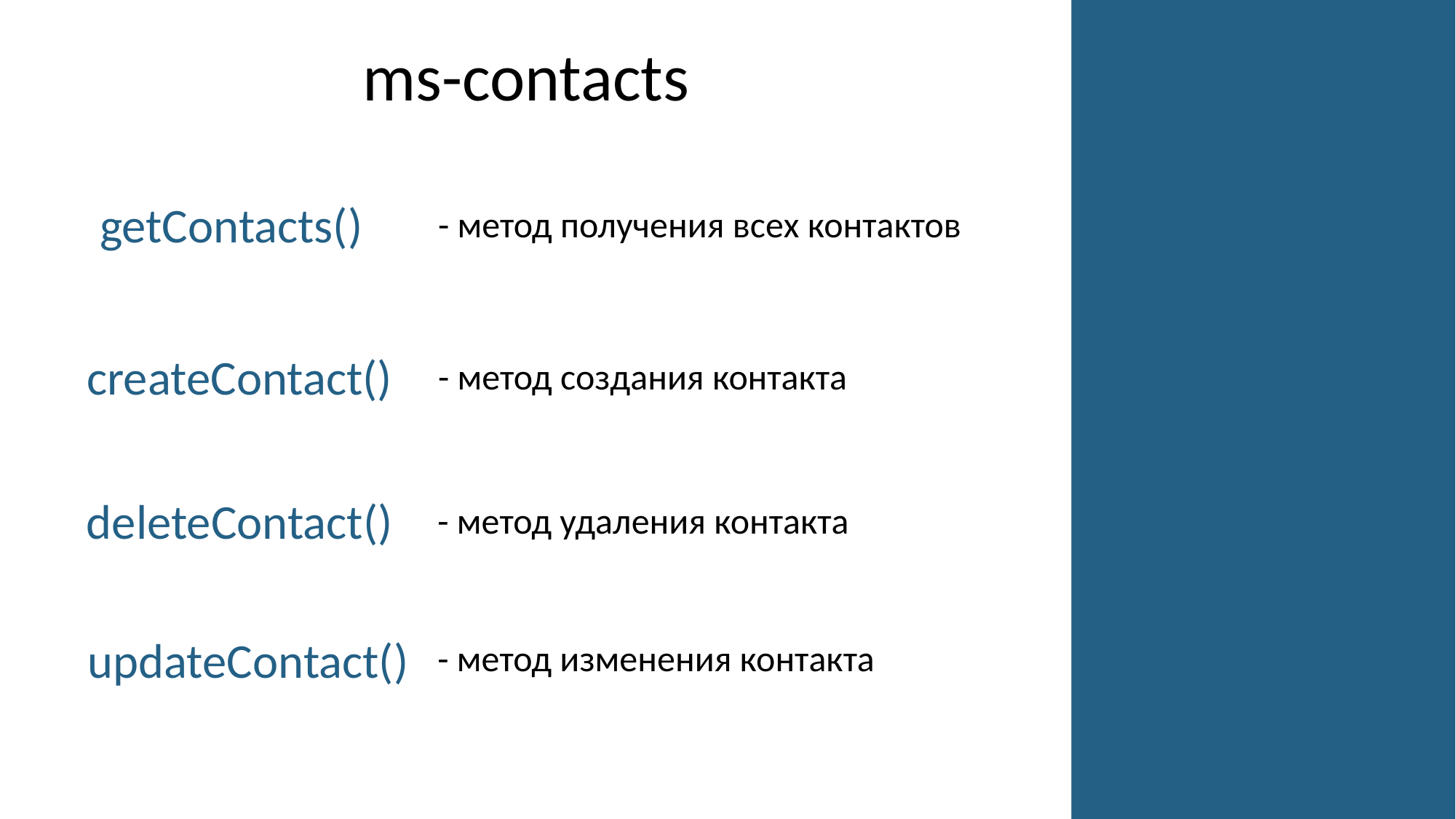

ms-contacts
getContacts()
- метод получения всех контактов
createContact()
- метод создания контакта
deleteContact()
- метод удаления контакта
updateContact()
- метод изменения контакта